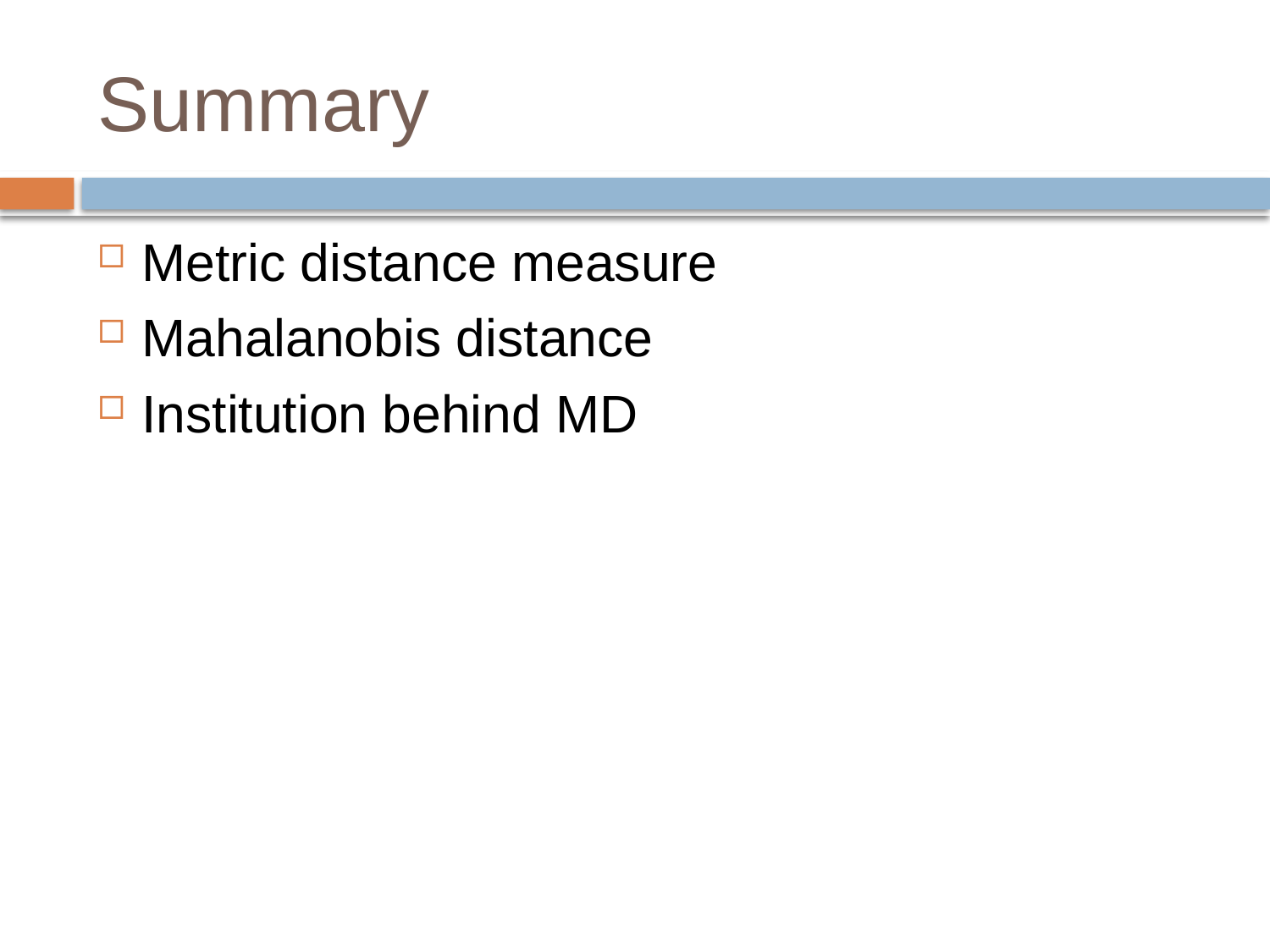

# Summary
Metric distance measure
Mahalanobis distance
Institution behind MD